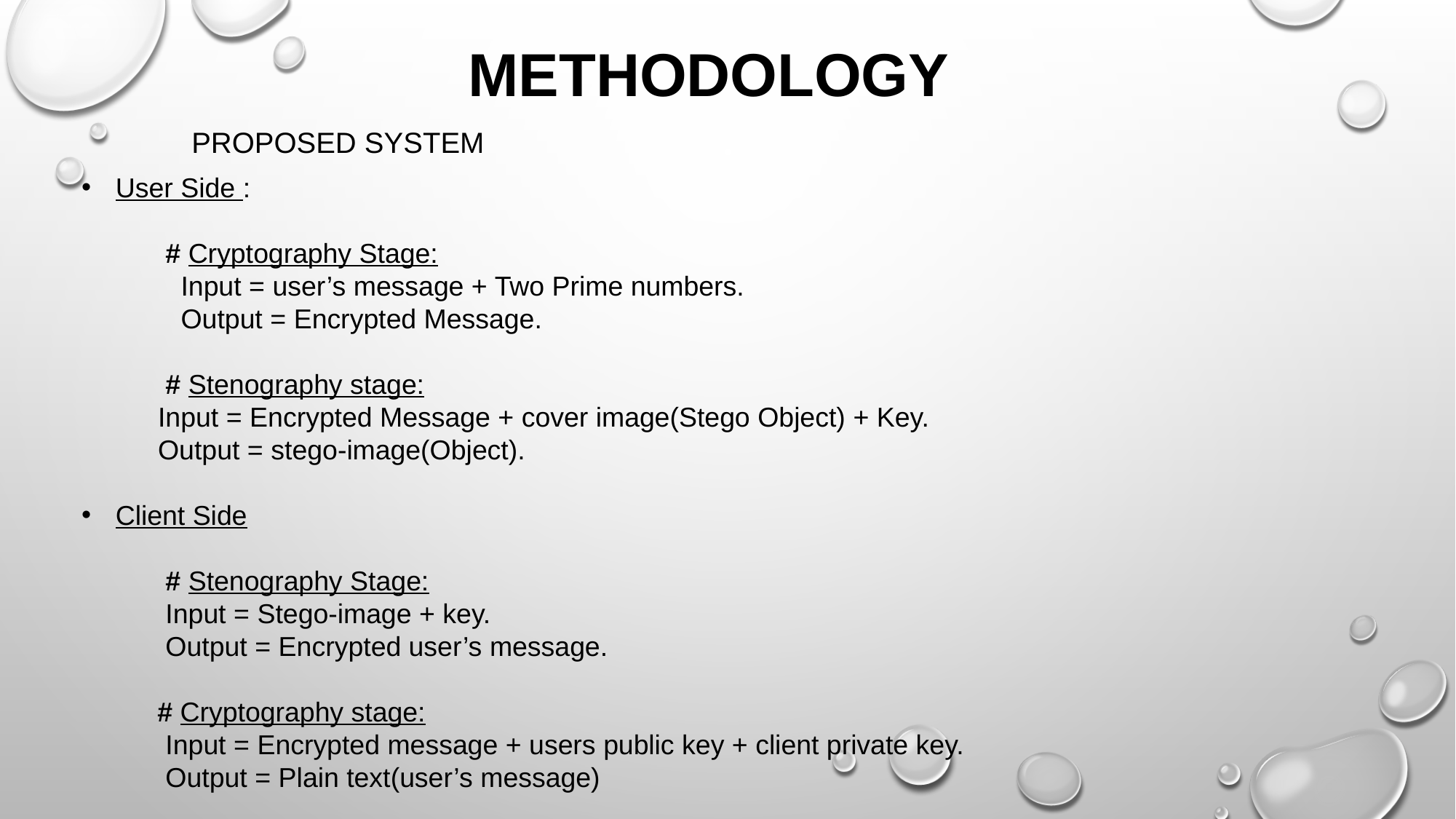

# METHODOLOGY
PROPOSED SYSTEM
User Side :

           # Cryptography Stage:
             Input = user’s message + Two Prime numbers.
             Output = Encrypted Message.

           # Stenography stage:
          Input = Encrypted Message + cover image(Stego Object) + Key.
          Output = stego-image(Object).

Client Side

           # Stenography Stage:
           Input = Stego-image + key.
           Output = Encrypted user’s message.
           # Cryptography stage:
           Input = Encrypted message + users public key + client private key.
           Output = Plain text(user’s message)